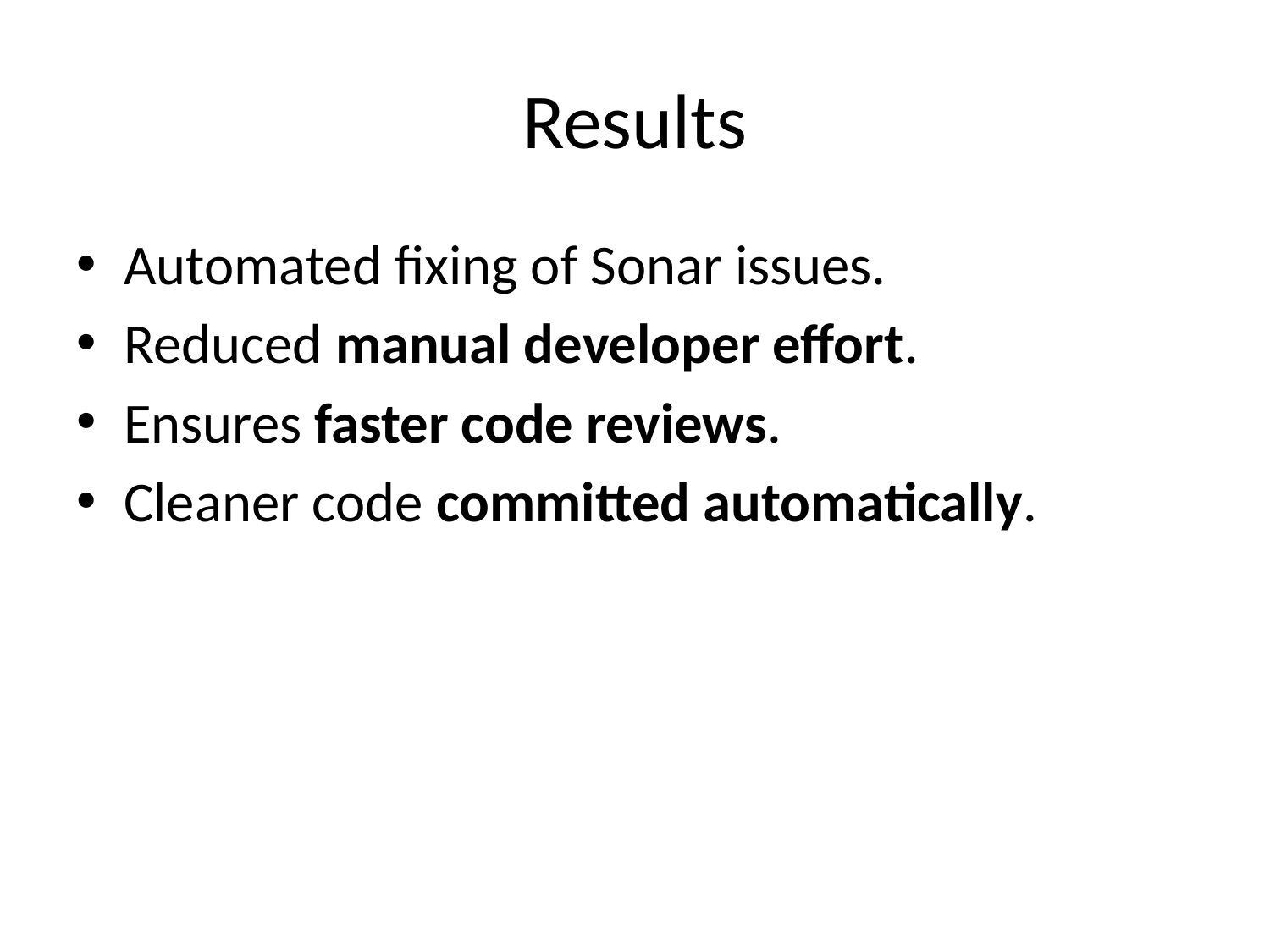

# Results
Automated fixing of Sonar issues.
Reduced manual developer effort.
Ensures faster code reviews.
Cleaner code committed automatically.